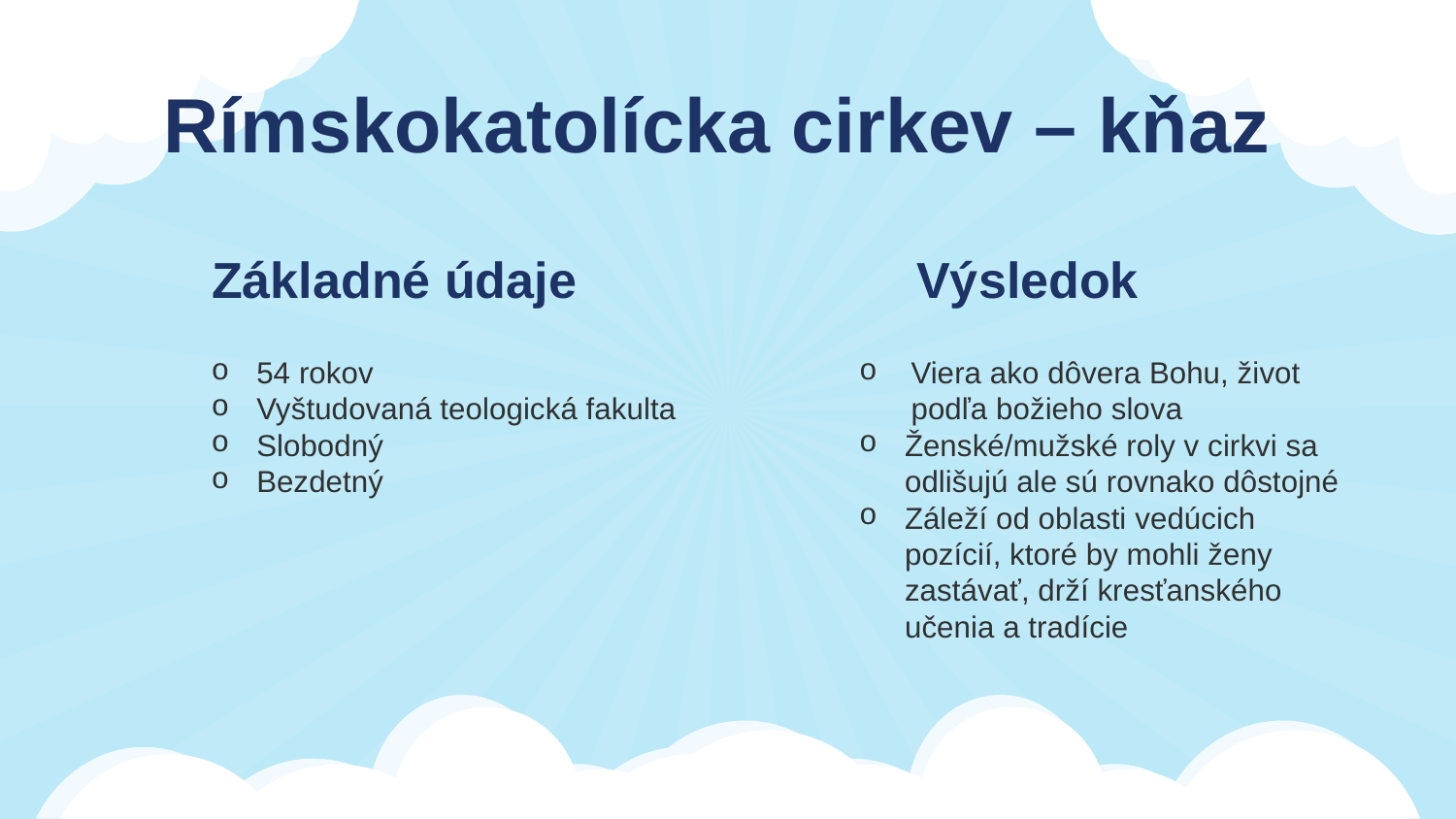

Rímskokatolícka cirkev – kňaz
# Základné údaje
Výsledok
54 rokov
Vyštudovaná teologická fakulta
Slobodný
Bezdetný
Viera ako dôvera Bohu, život podľa božieho slova
Ženské/mužské roly v cirkvi sa odlišujú ale sú rovnako dôstojné
Záleží od oblasti vedúcich pozícií, ktoré by mohli ženy zastávať, drží kresťanského učenia a tradície